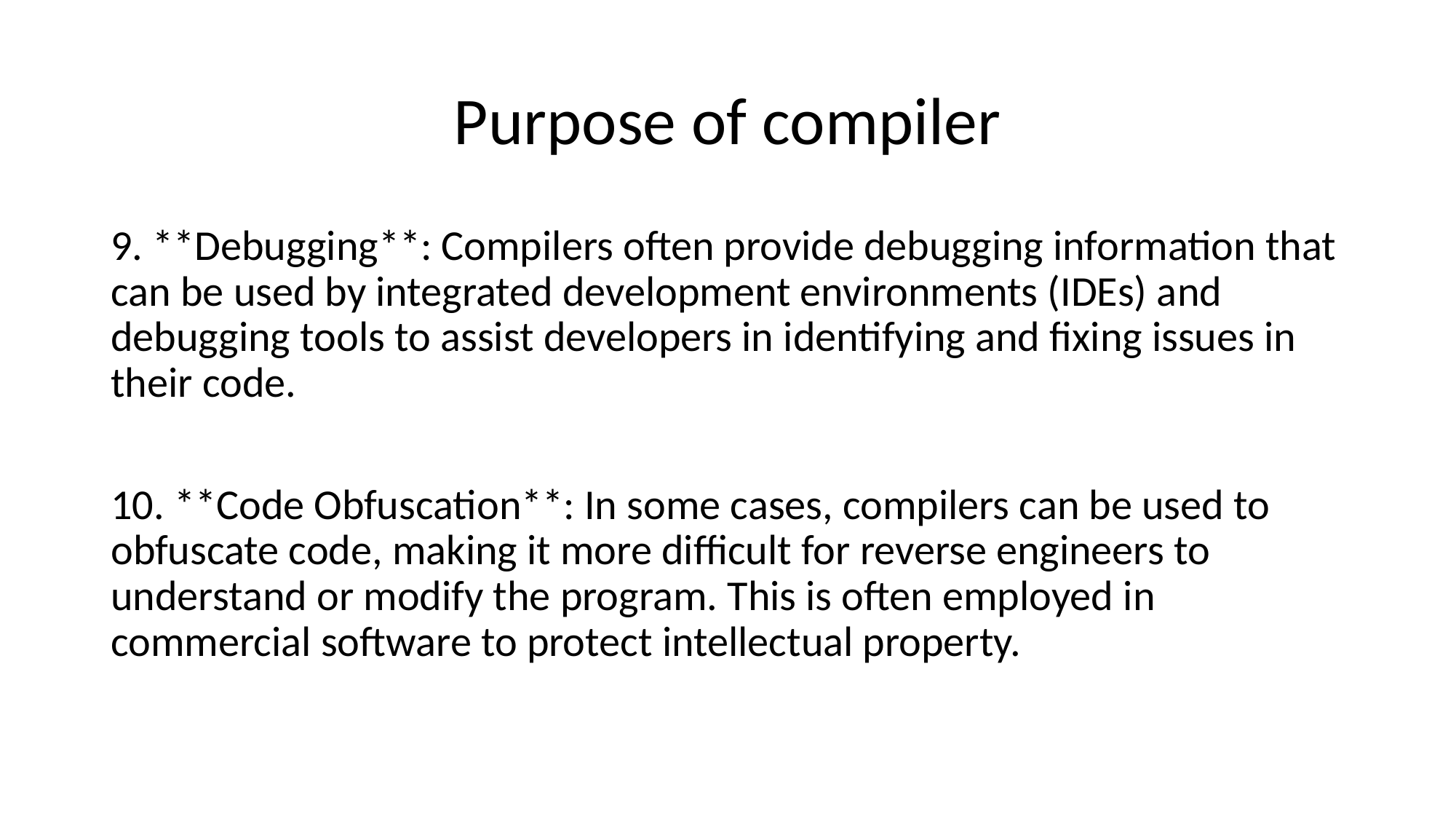

# Purpose of compiler
9. **Debugging**: Compilers often provide debugging information that can be used by integrated development environments (IDEs) and debugging tools to assist developers in identifying and fixing issues in their code.

10. **Code Obfuscation**: In some cases, compilers can be used to obfuscate code, making it more difficult for reverse engineers to understand or modify the program. This is often employed in commercial software to protect intellectual property.